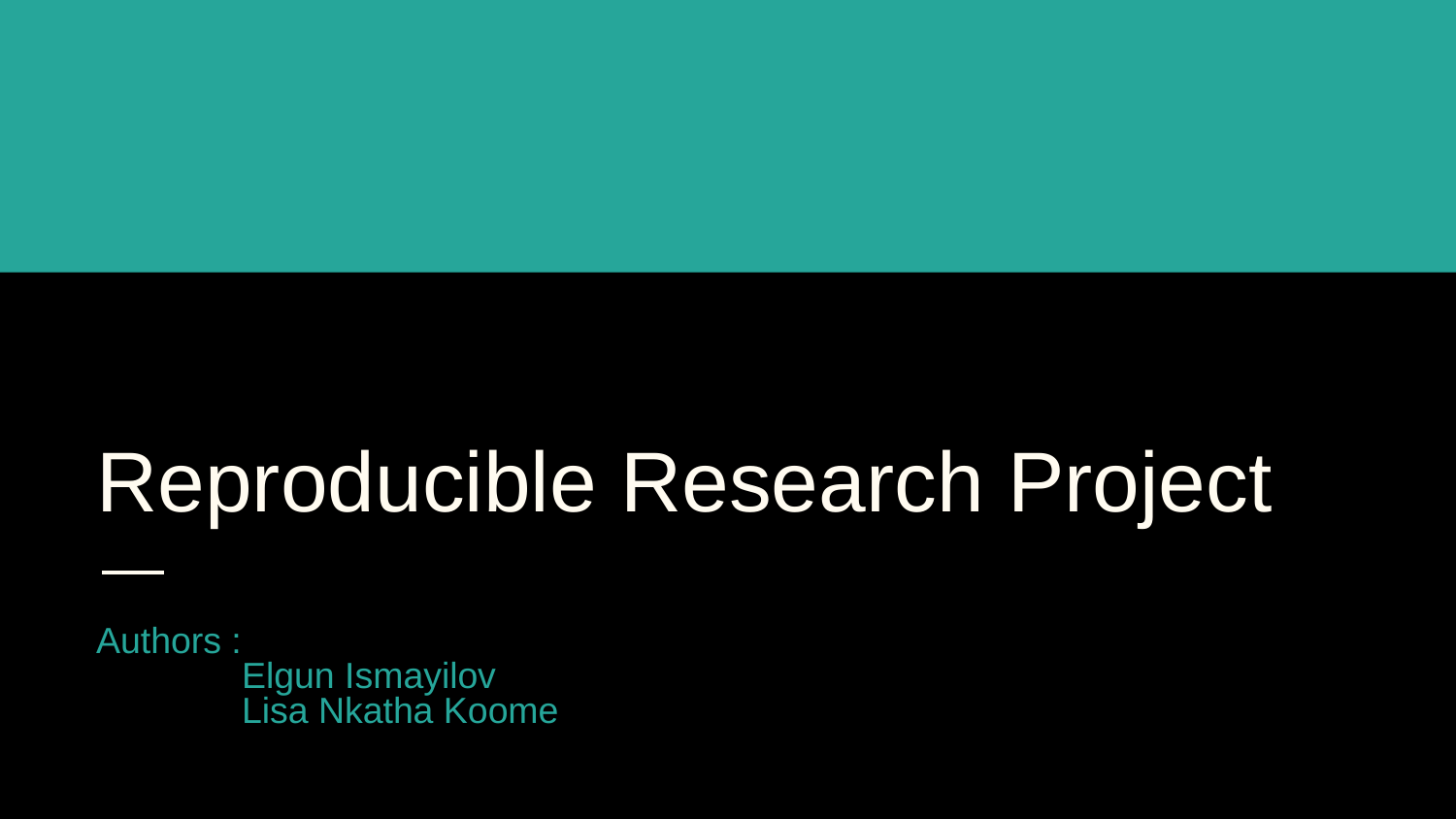

# Reproducible Research Project
Authors :
	Elgun Ismayilov
	Lisa Nkatha Koome